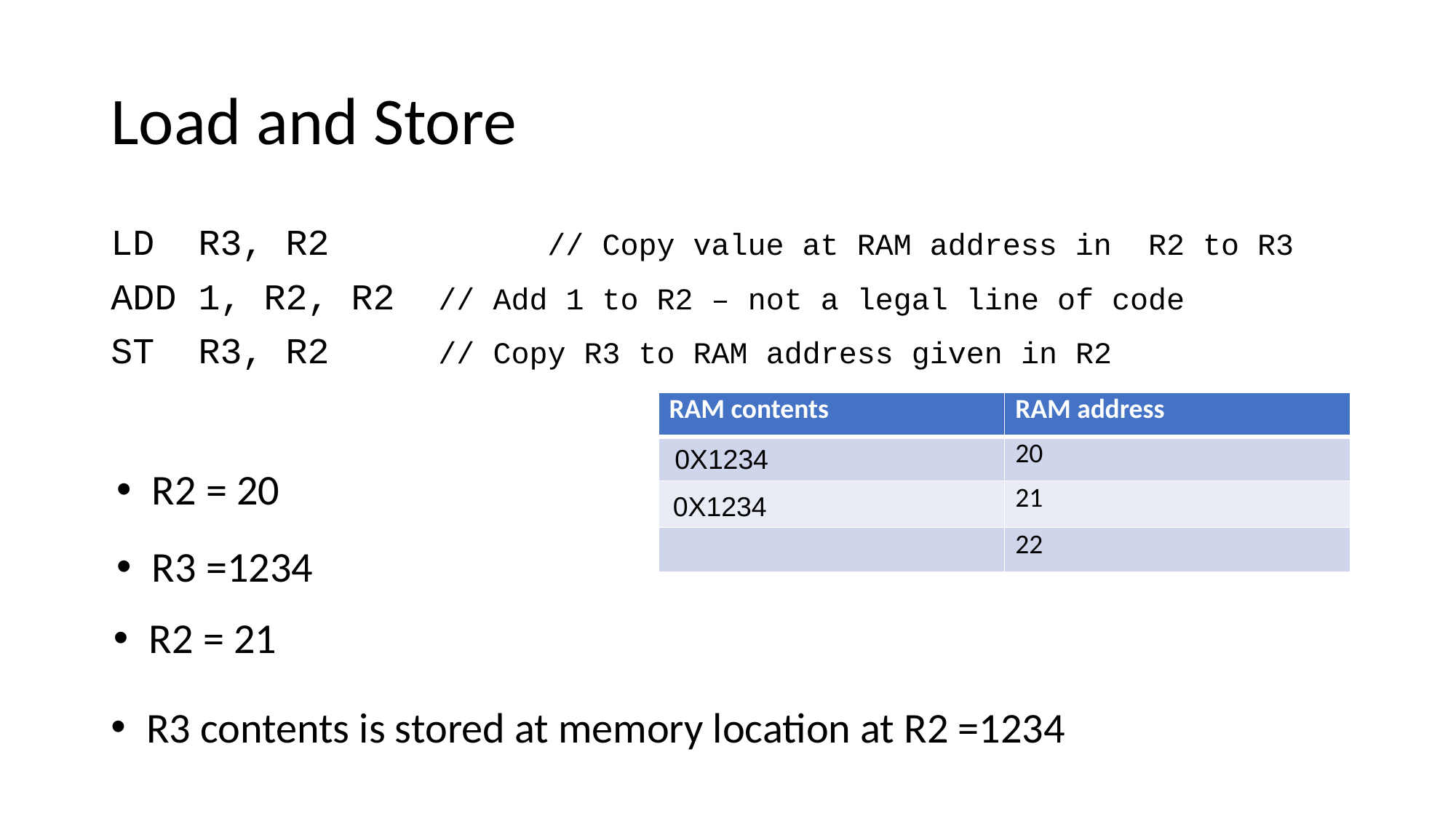

# Load and Store
LD  R3, R2		// Copy value at RAM address in  R2 to R3
ADD 1, R2, R2	// Add 1 to R2 – not a legal line of code
ST  R3, R2 	// Copy R3 to RAM address given in R2

| RAM contents | RAM address |
| --- | --- |
|  | 20 |
|  | 21 |
|  | 22 |
0X1234
 R2 = 20
0X1234
 R3 =1234
 R2 = 21
 R3 contents is stored at memory location at R2 =1234